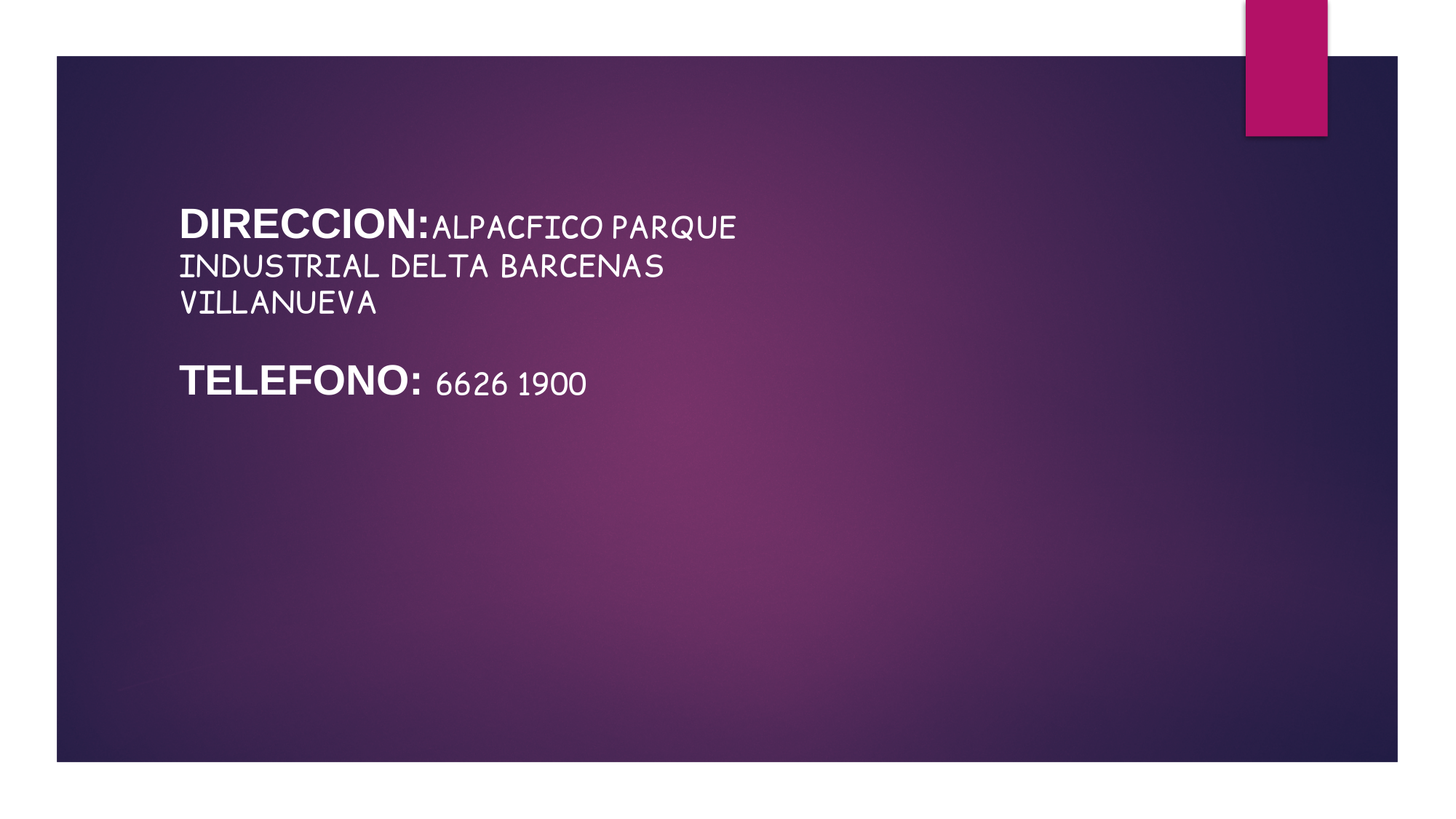

DIRECCION:ALPACFICO PARQUE INDUSTRIAL DELTA BARCENAS VILLANUEVA

TELEFONO: 6626 1900